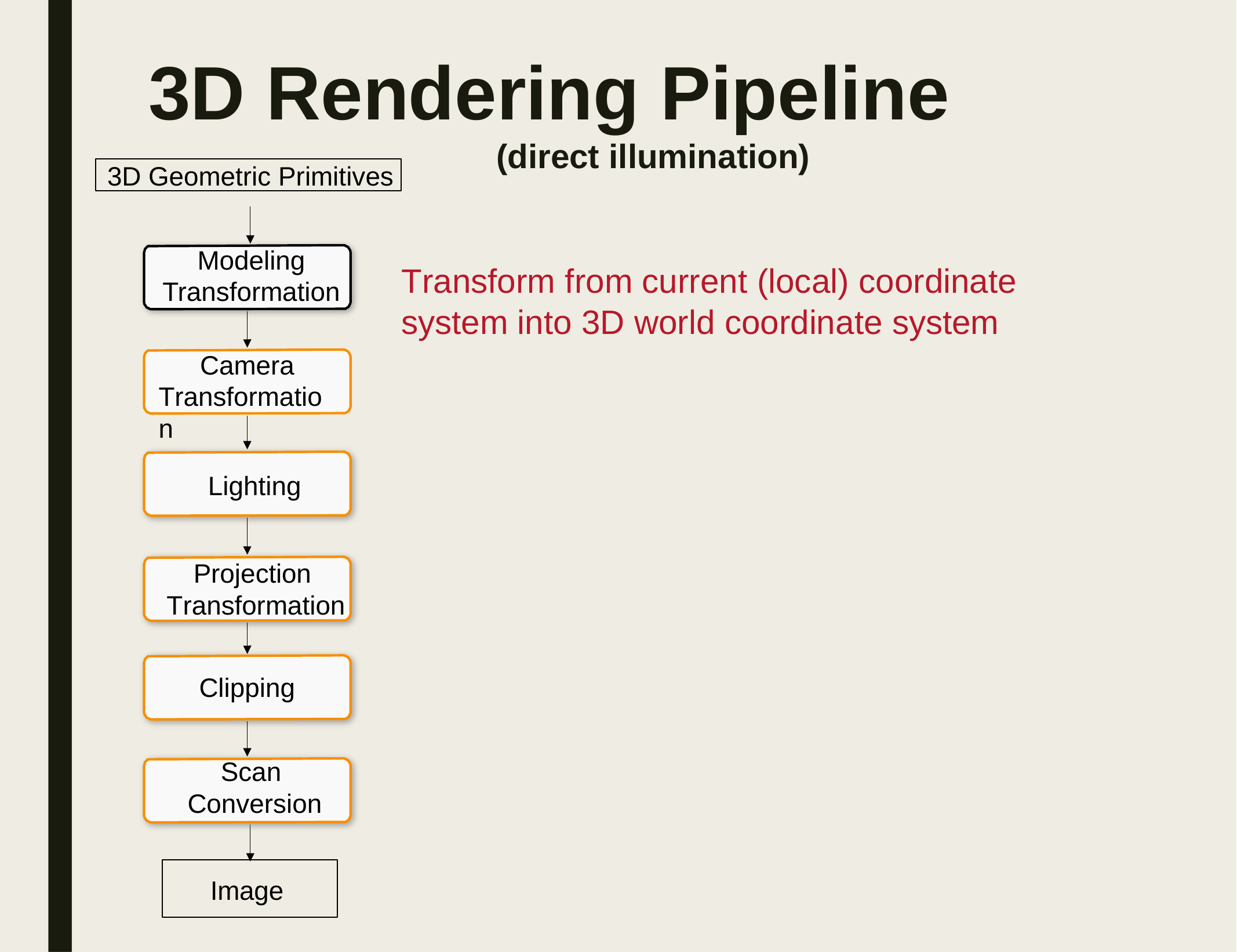

3D Rendering Pipeline
				(direct illumination)
3D Geometric Primitives

Modeling Transformation

Transform from current (local) coordinate system into 3D world coordinate system

Camera Transformation

Lighting

Projection
Transformation

Clipping

Scan
Conversion

Image